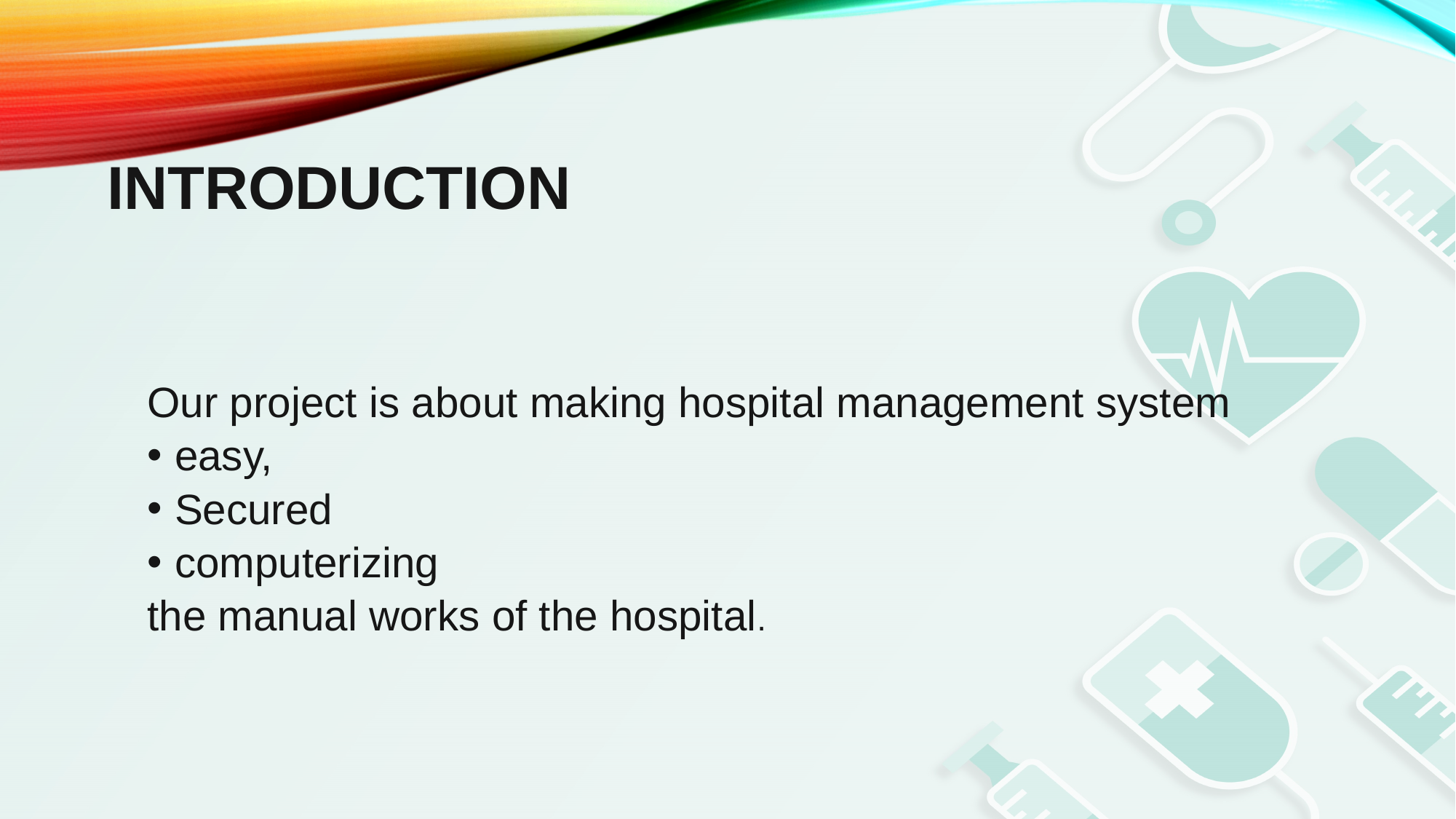

# Introduction

Our project is about making hospital management system
easy,
Secured
computerizing
the manual works of the hospital.